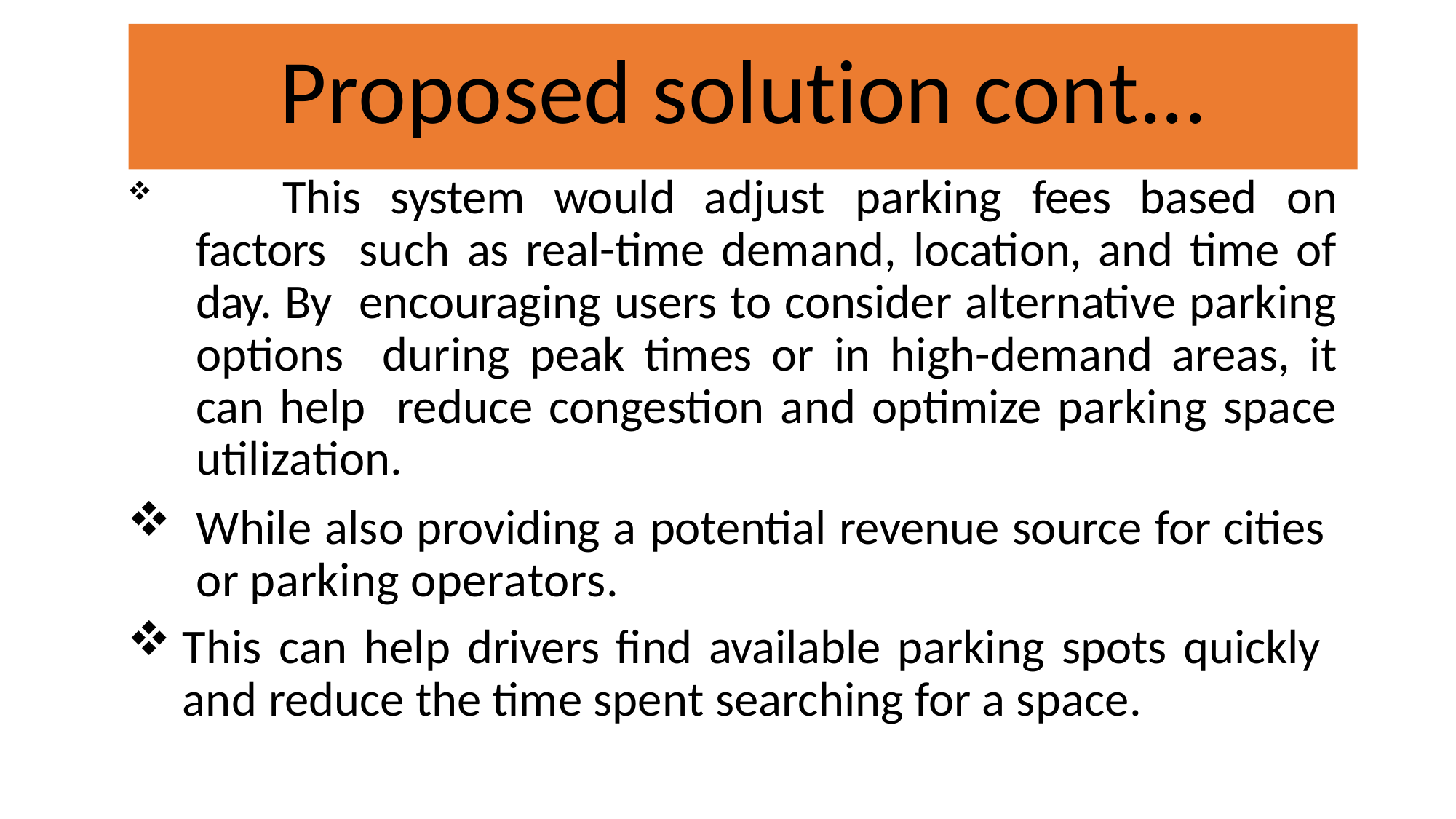

# Proposed solution cont...
	This system would adjust parking fees based on factors  such as real-time demand, location, and time of day. By  encouraging users to consider alternative parking options  during peak times or in high-demand areas, it can help  reduce congestion and optimize parking space utilization.
While also providing a potential revenue source for cities  or parking operators.
This can help drivers find available parking spots quickly  and reduce the time spent searching for a space.